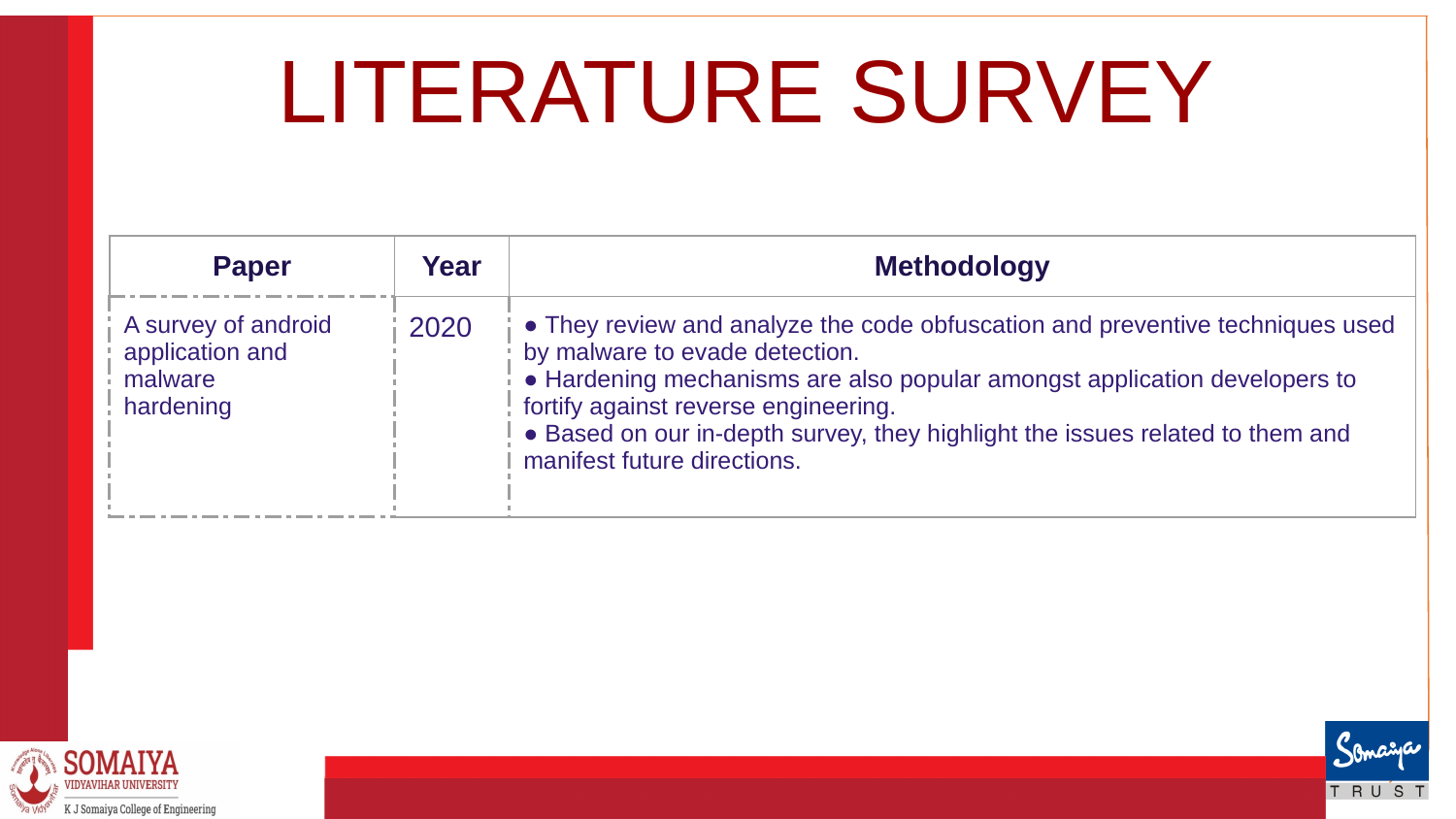

# LITERATURE SURVEY

| Paper | Year | Methodology |
| --- | --- | --- |
| A survey of android application and malware hardening | 2020 | ● They review and analyze the code obfuscation and preventive techniques used by malware to evade detection. ● Hardening mechanisms are also popular amongst application developers to fortify against reverse engineering. ● Based on our in-depth survey, they highlight the issues related to them and manifest future directions. |